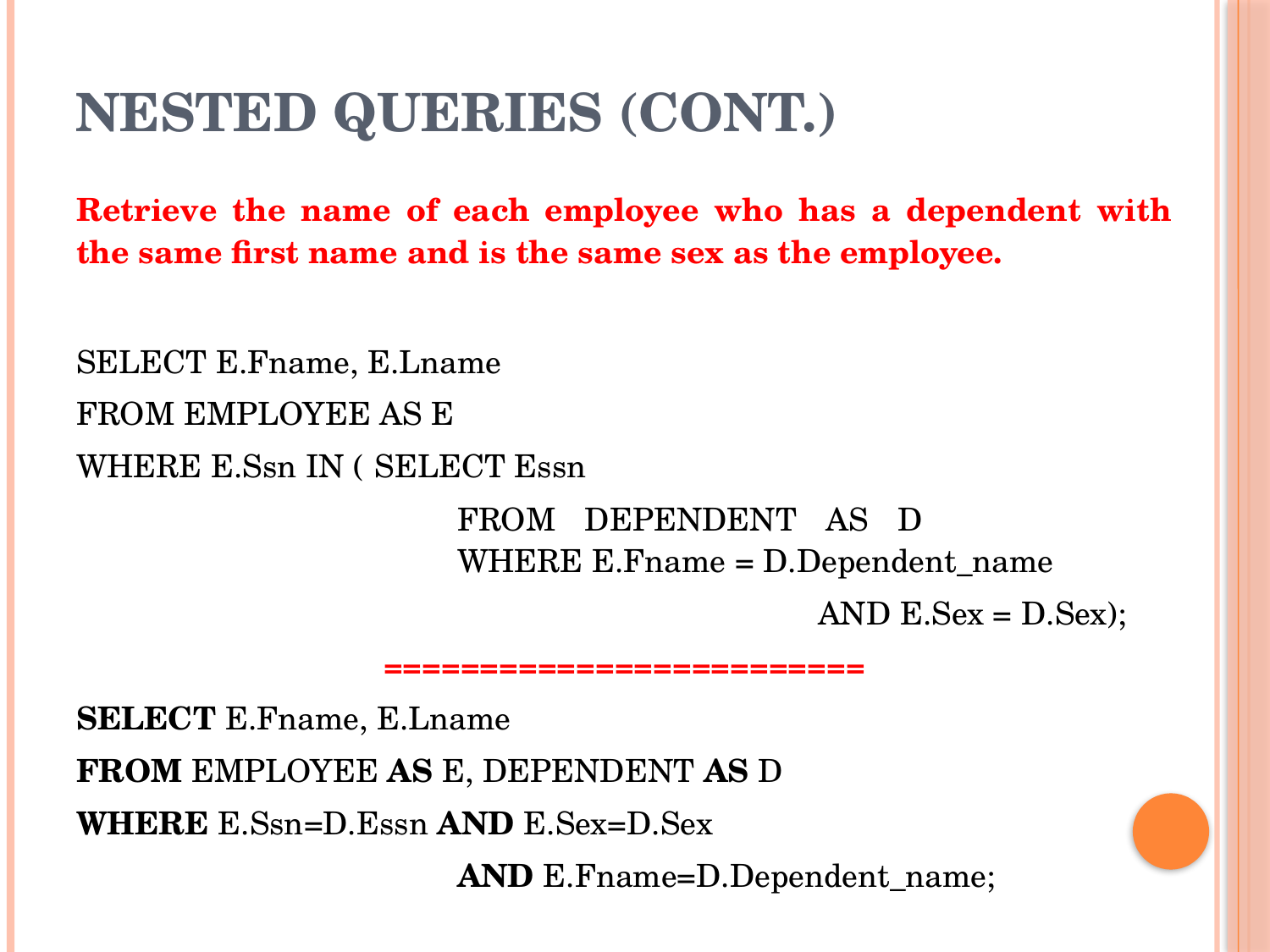

# Nested Queries (Cont.)
Retrieve the name of each employee who has a dependent with the same first name and is the same sex as the employee.

SELECT E.Fname, E.Lname
FROM EMPLOYEE AS E
WHERE E.Ssn IN ( SELECT Essn
			FROM DEPENDENT AS D 					WHERE E.Fname = D.Dependent_name
					            AND E.Sex = D.Sex);
=========================
SELECT E.Fname, E.Lname
FROM EMPLOYEE AS E, DEPENDENT AS D
WHERE E.Ssn=D.Essn AND E.Sex=D.Sex
			AND E.Fname=D.Dependent_name;